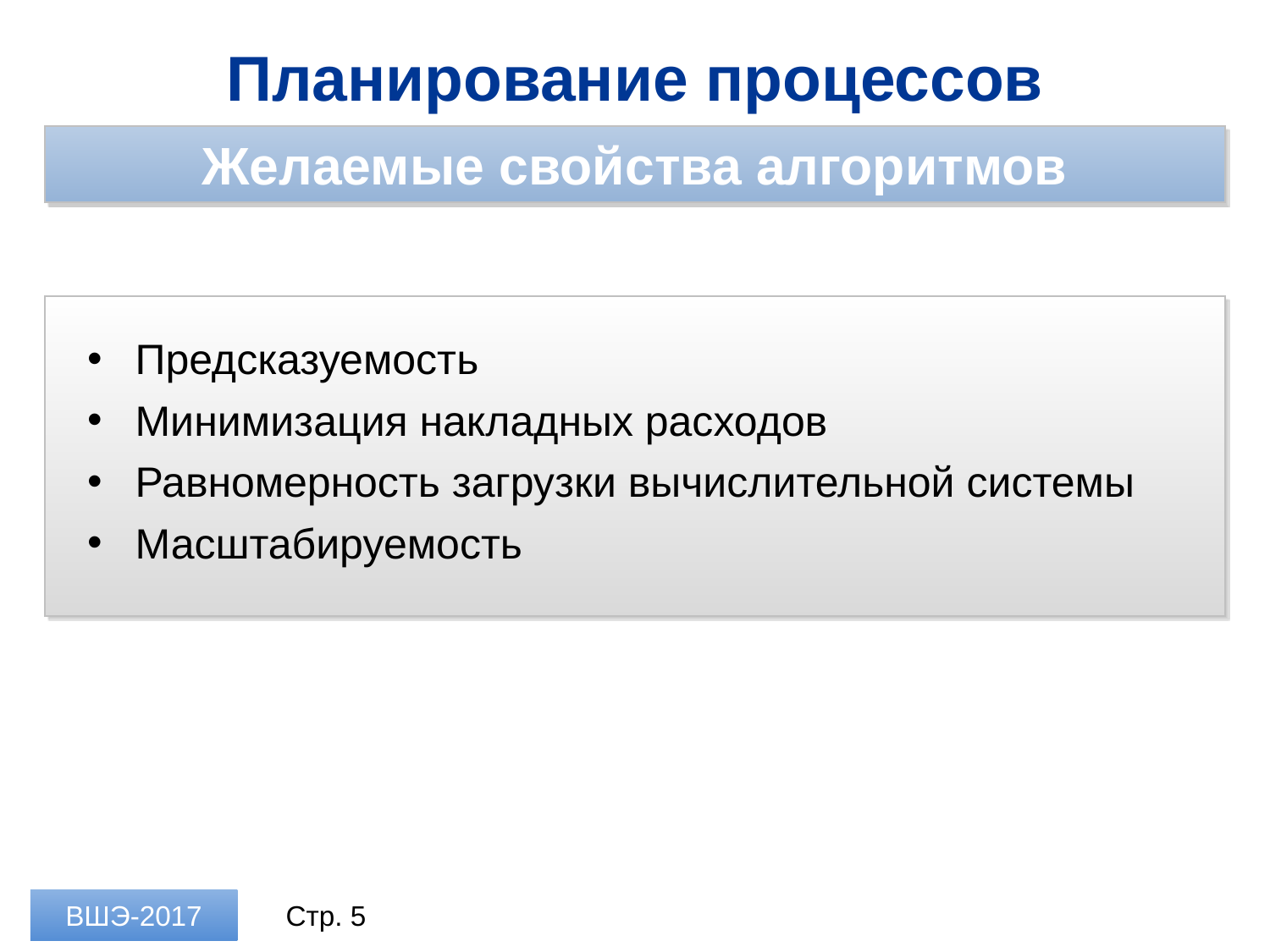

Планирование процессов
Желаемые свойства алгоритмов

Предсказуемость
Минимизация накладных расходов
Равномерность загрузки вычислительной системы
Масштабируемость
ВШЭ-2017
Стр. 5